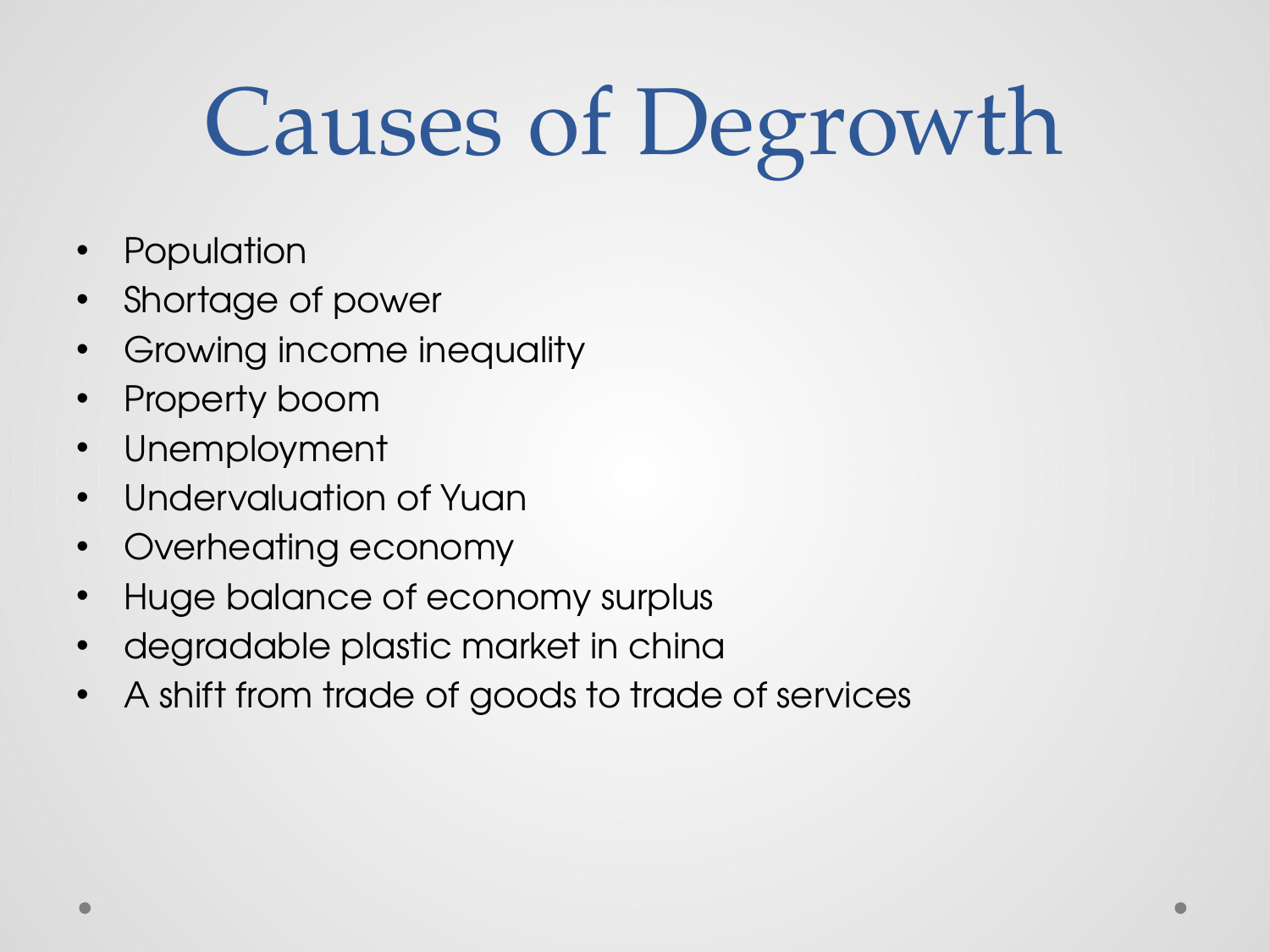

# Causes of Degrowth
Population
Shortage of power
Growing income inequality
Property boom
Unemployment
Undervaluation of Yuan
Overheating economy
Huge balance of economy surplus
degradable plastic market in china
A shift from trade of goods to trade of services